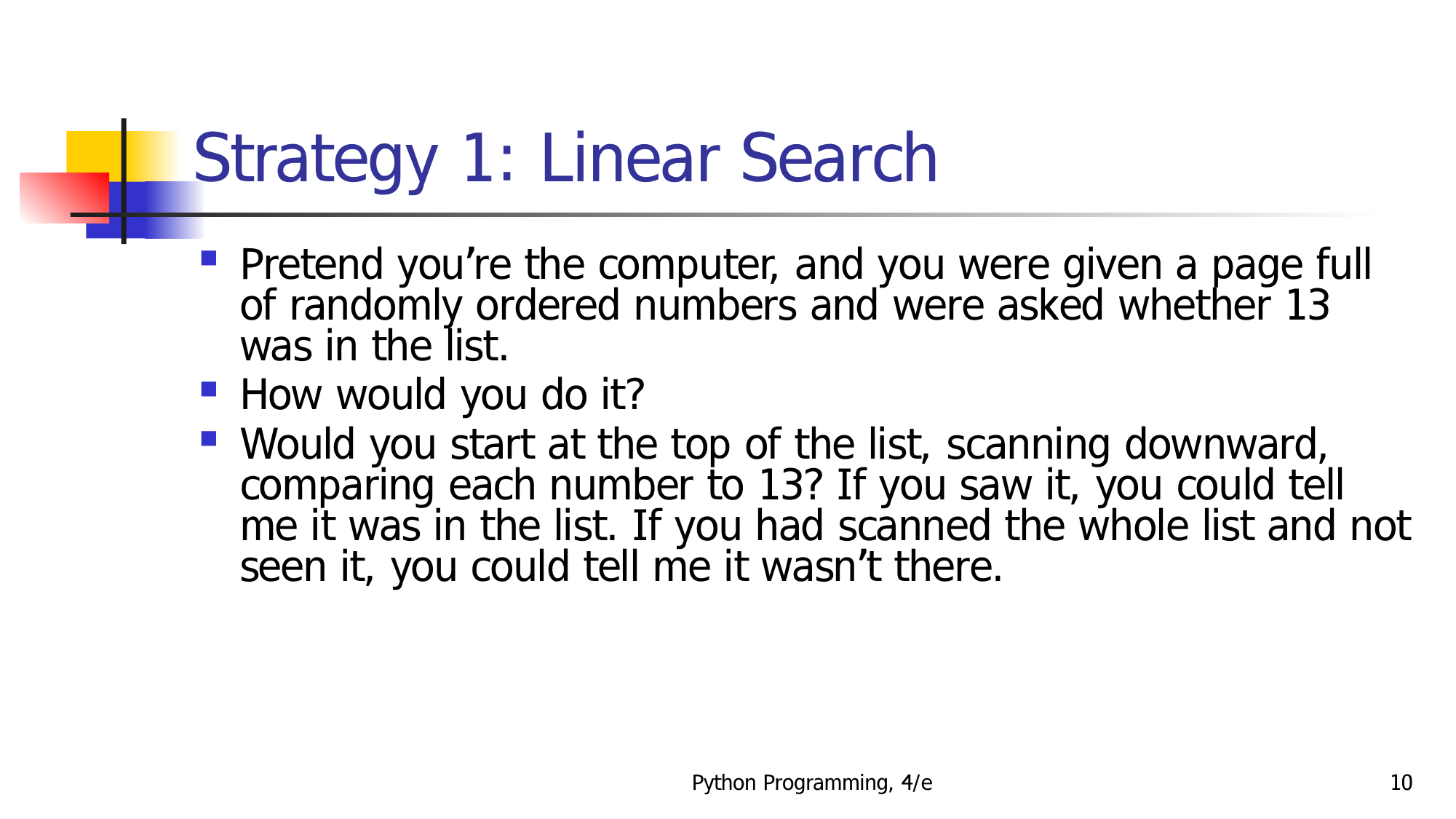

# Strategy 1: Linear Search
Pretend you’re the computer, and you were given a page full of randomly ordered numbers and were asked whether 13 was in the list.
How would you do it?
Would you start at the top of the list, scanning downward, comparing each number to 13? If you saw it, you could tell me it was in the list. If you had scanned the whole list and not seen it, you could tell me it wasn’t there.
Python Programming, 4/e
10